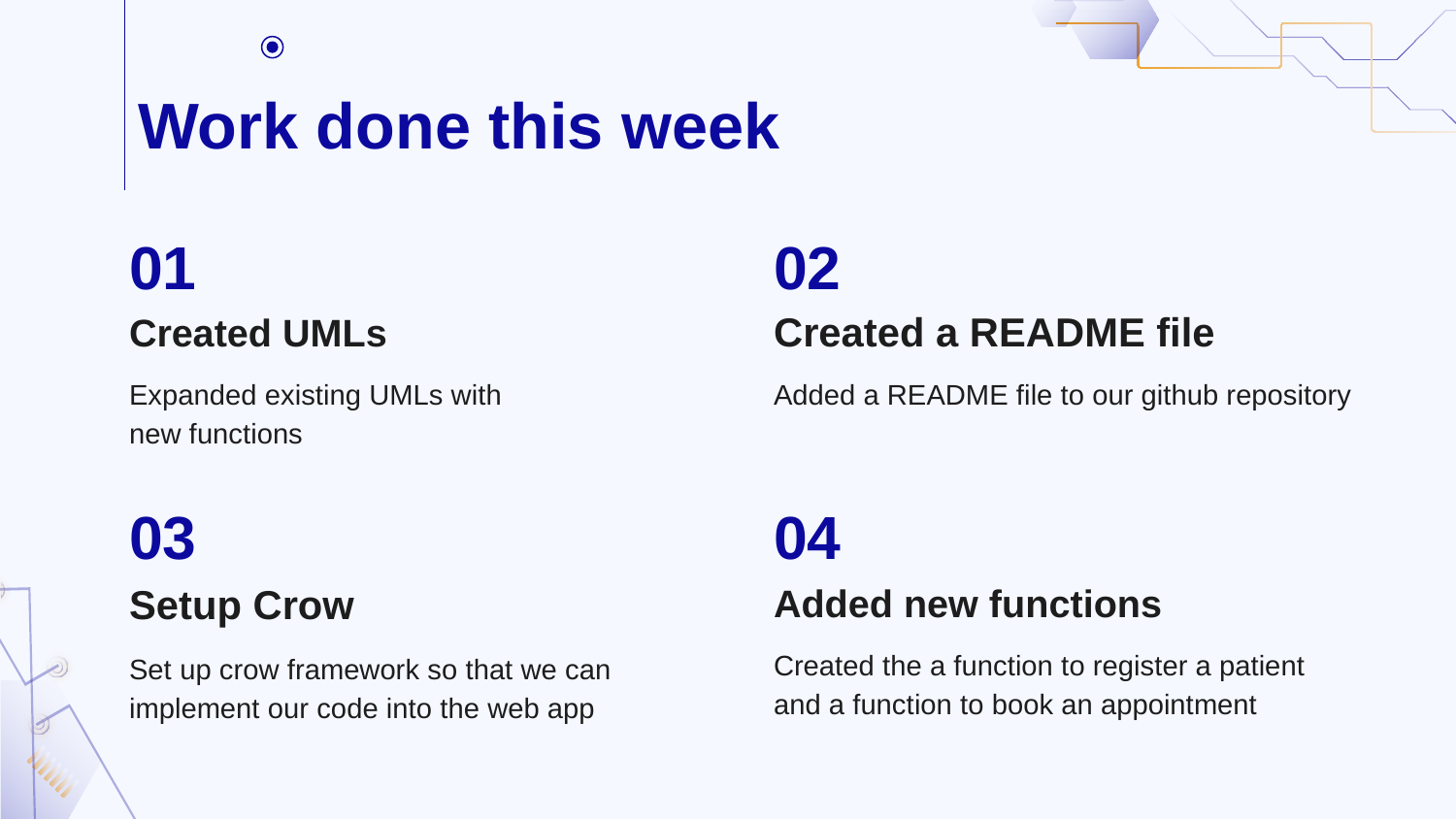

# Work done this week
01
02
Created UMLs
Created a README file
Expanded existing UMLs with new functions
Added a README file to our github repository
03
04
Added new functions
Setup Crow
Created the a function to register a patient and a function to book an appointment
Set up crow framework so that we can implement our code into the web app